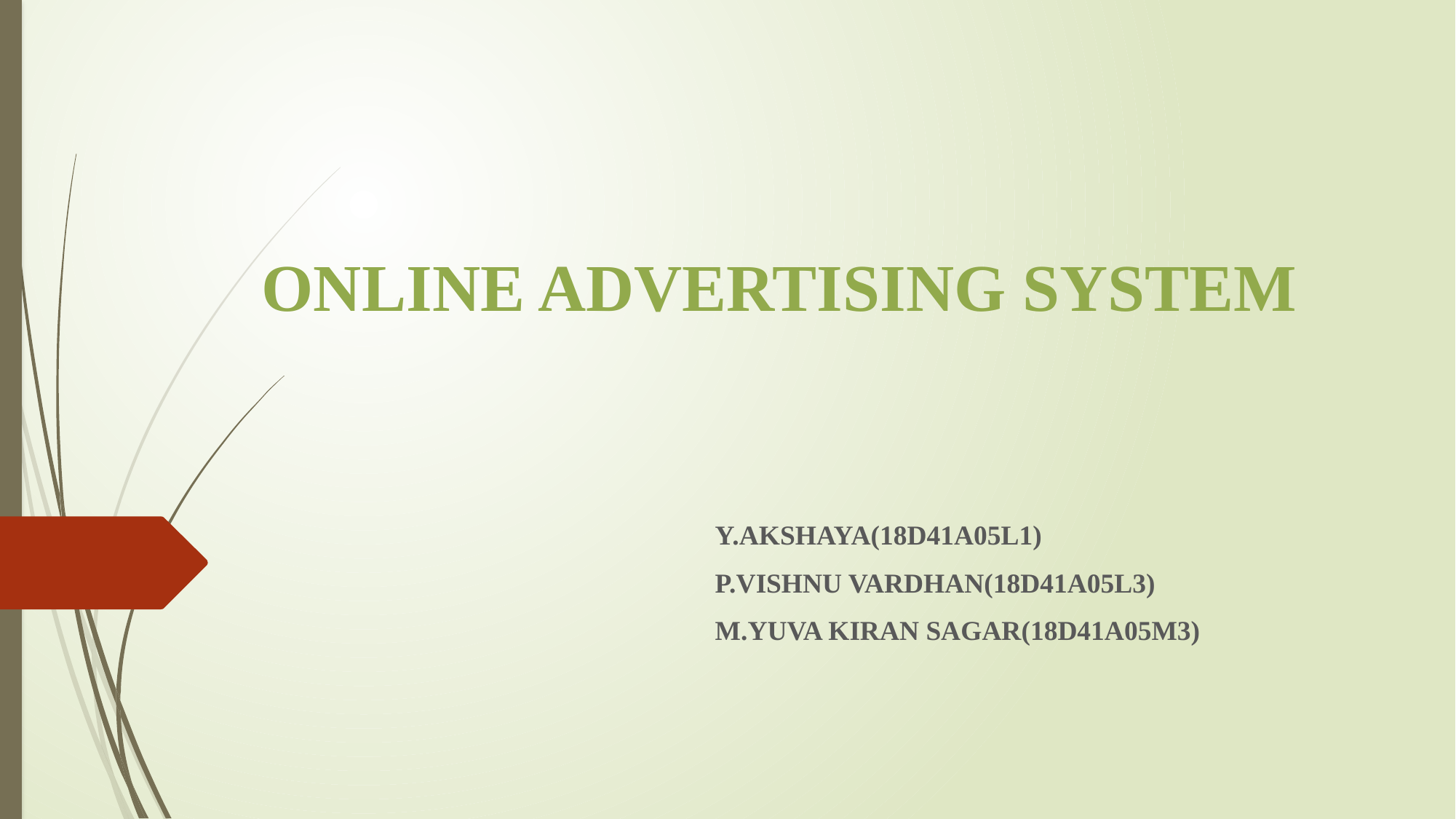

# ONLINE ADVERTISING SYSTEM
Y.AKSHAYA(18D41A05L1)
P.VISHNU VARDHAN(18D41A05L3)
M.YUVA KIRAN SAGAR(18D41A05M3)